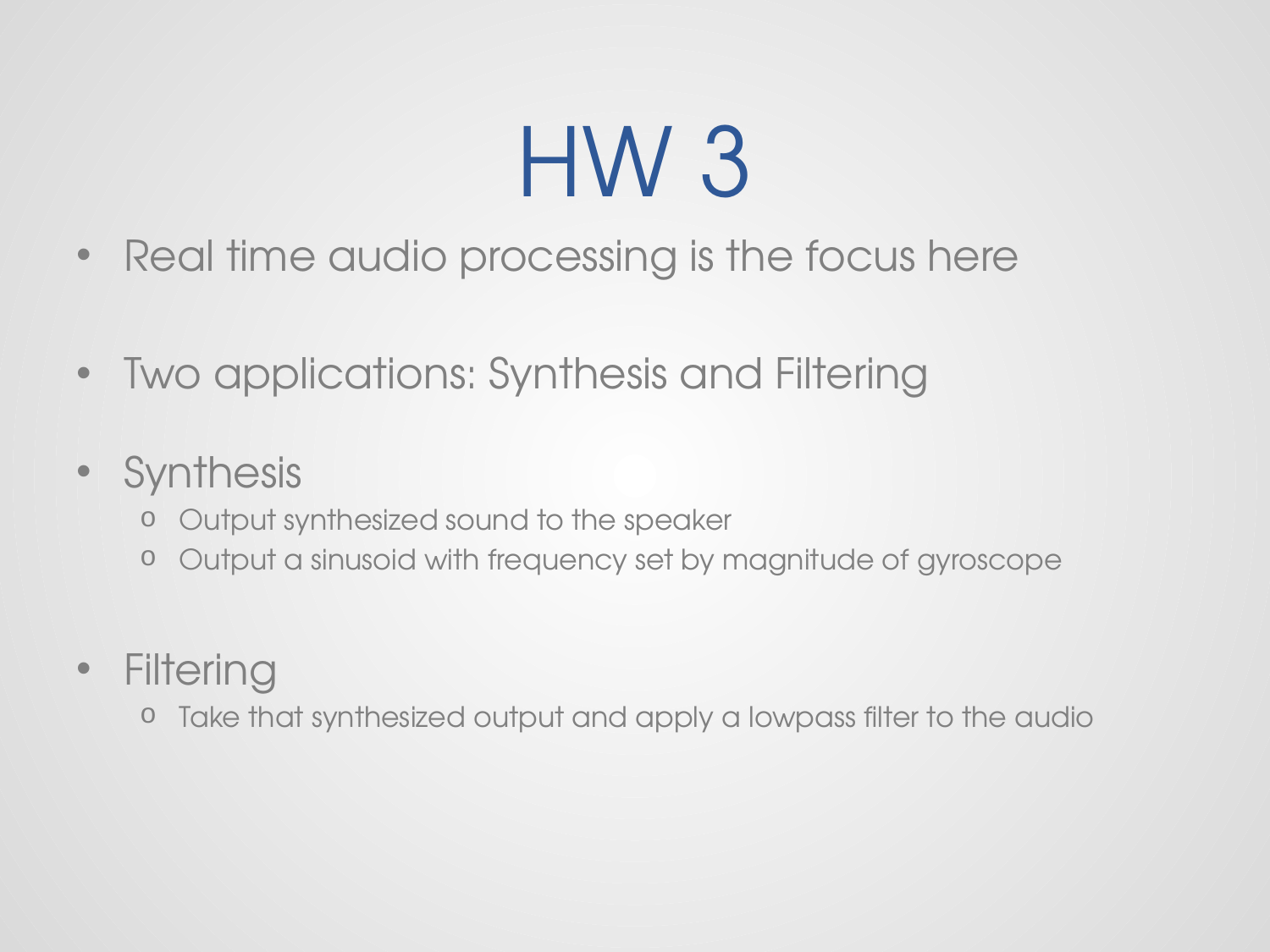

# HW 3
Real time audio processing is the focus here

Two applications: Synthesis and Filtering

Synthesis
Output synthesized sound to the speaker
Output a sinusoid with frequency set by magnitude of gyroscope

Filtering
Take that synthesized output and apply a lowpass filter to the audio